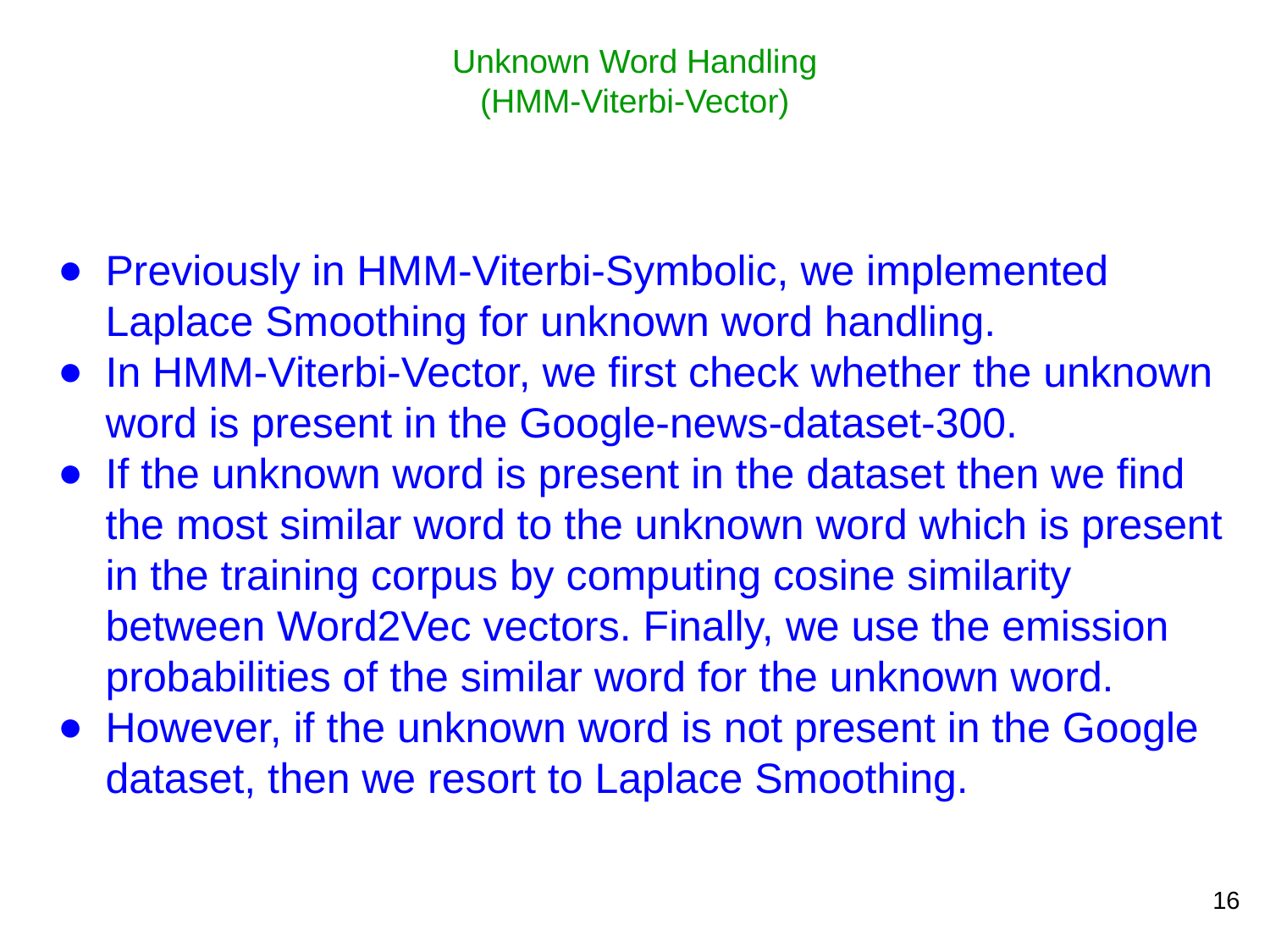

# Unknown Word Handling (HMM-Viterbi-Vector)
Previously in HMM-Viterbi-Symbolic, we implemented Laplace Smoothing for unknown word handling.
In HMM-Viterbi-Vector, we first check whether the unknown word is present in the Google-news-dataset-300.
If the unknown word is present in the dataset then we find the most similar word to the unknown word which is present in the training corpus by computing cosine similarity between Word2Vec vectors. Finally, we use the emission probabilities of the similar word for the unknown word.
However, if the unknown word is not present in the Google dataset, then we resort to Laplace Smoothing.
16